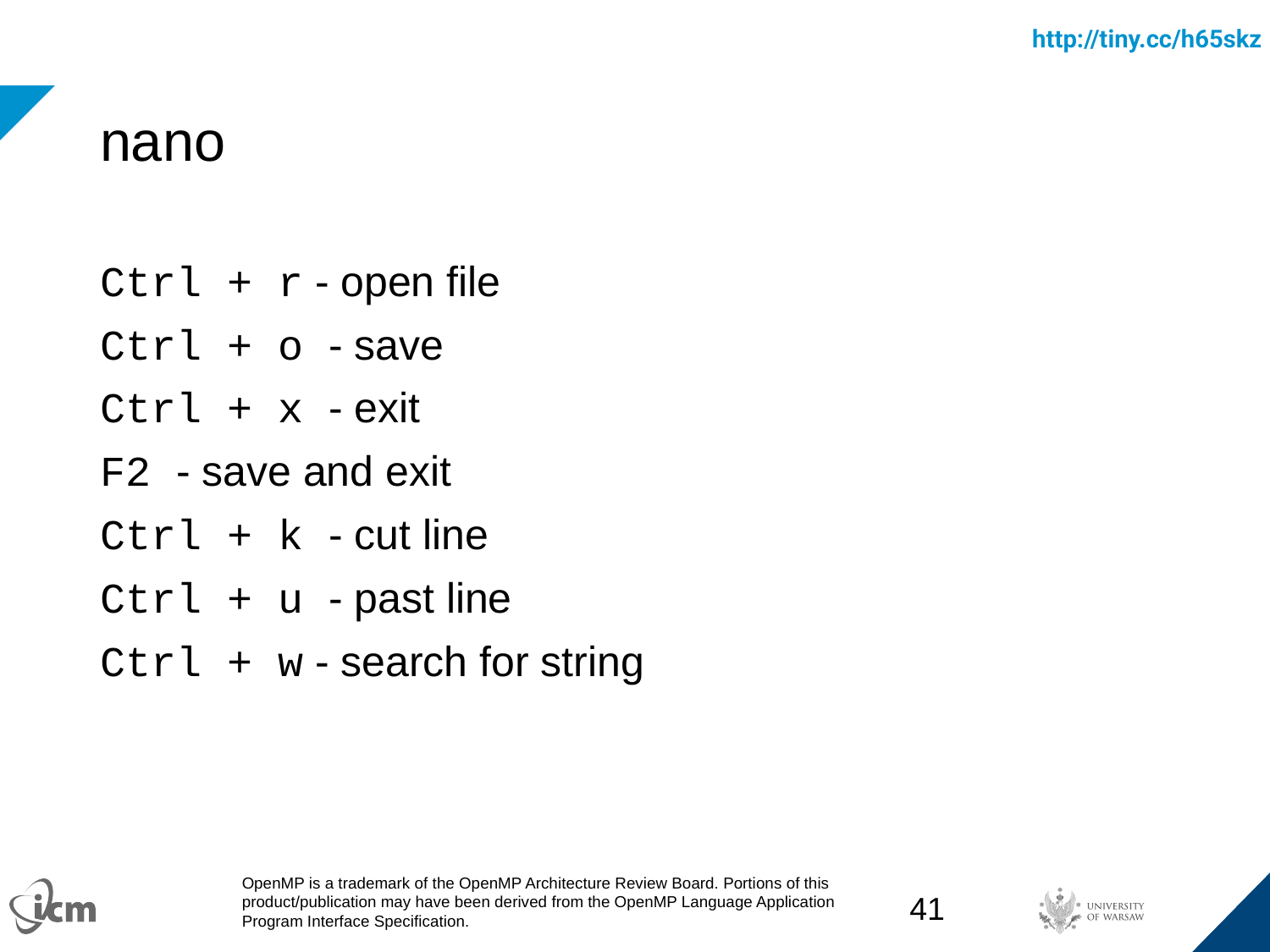

# nano
Ctrl + r - open file
Ctrl + o - save
Ctrl + x - exit
F2 - save and exit
Ctrl + k - cut line
Ctrl + u - past line
Ctrl + w - search for string

41